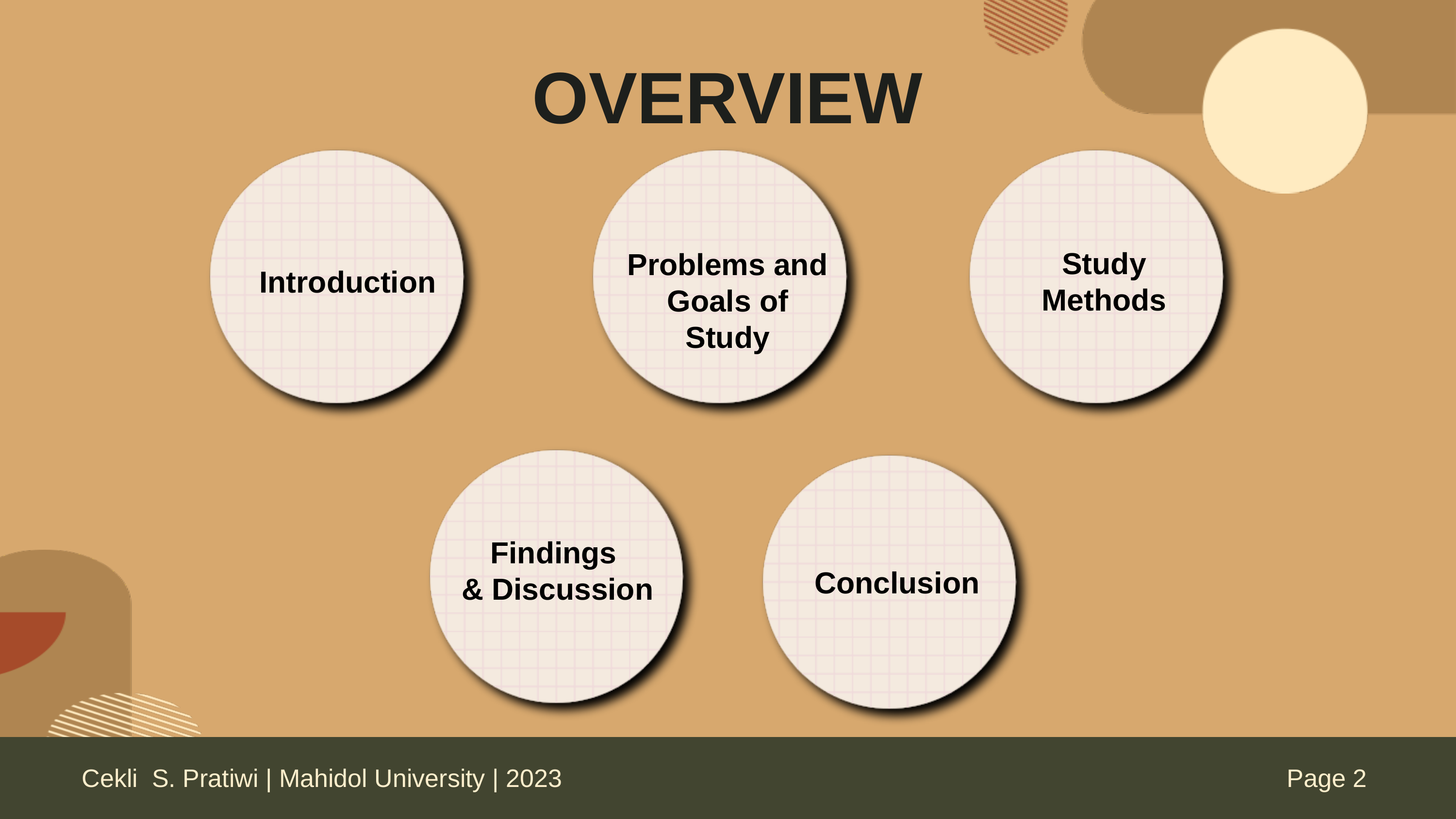

OVERVIEW

Study Methods
Problems and Goals of Study
Introduction

Findings
& Discussion

Conclusion

Cekli  S. Pratiwi | Mahidol University | 2023
Page 2